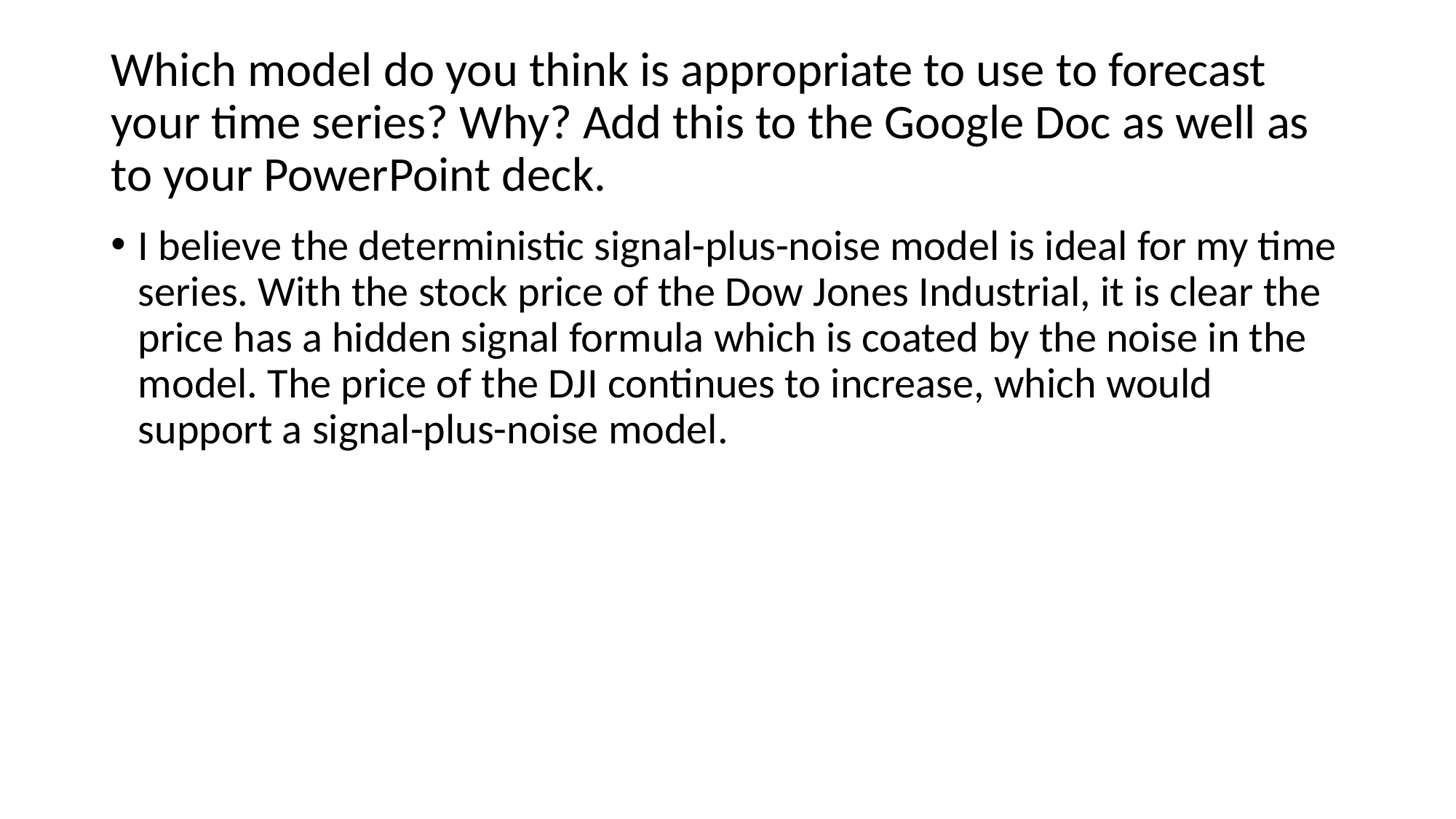

# Which model do you think is appropriate to use to forecast your time series? Why? Add this to the Google Doc as well as to your PowerPoint deck.
I believe the deterministic signal-plus-noise model is ideal for my time series. With the stock price of the Dow Jones Industrial, it is clear the price has a hidden signal formula which is coated by the noise in the model. The price of the DJI continues to increase, which would support a signal-plus-noise model.